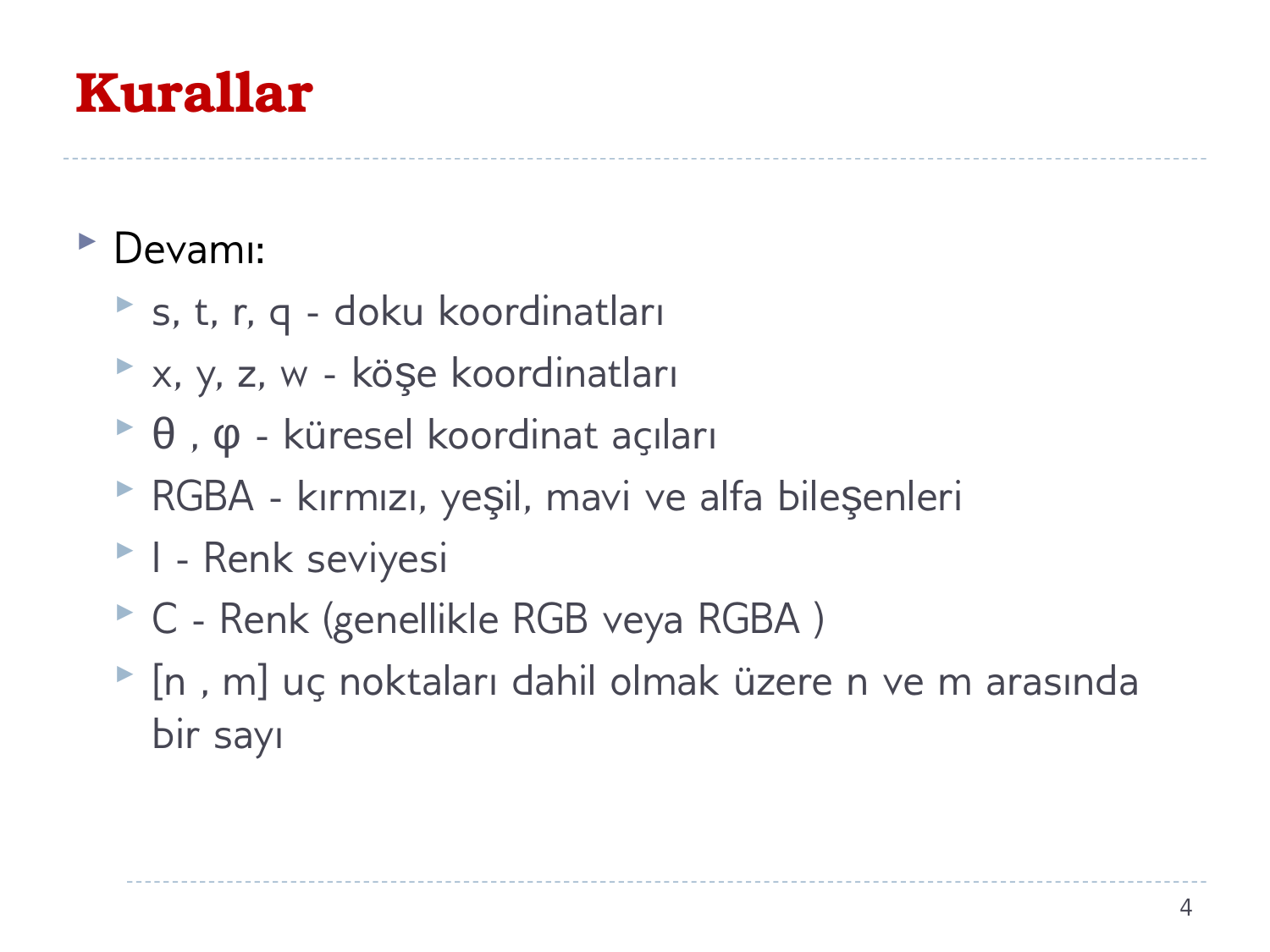

# Kurallar
Devamı:
s, t, r, q - doku koordinatları
x, y, z, w - köşe koordinatları
θ , φ - küresel koordinat açıları
RGBA - kırmızı, yeşil, mavi ve alfa bileşenleri
I - Renk seviyesi
C - Renk (genellikle RGB veya RGBA )
[n , m] uç noktaları dahil olmak üzere n ve m arasında bir sayı
4